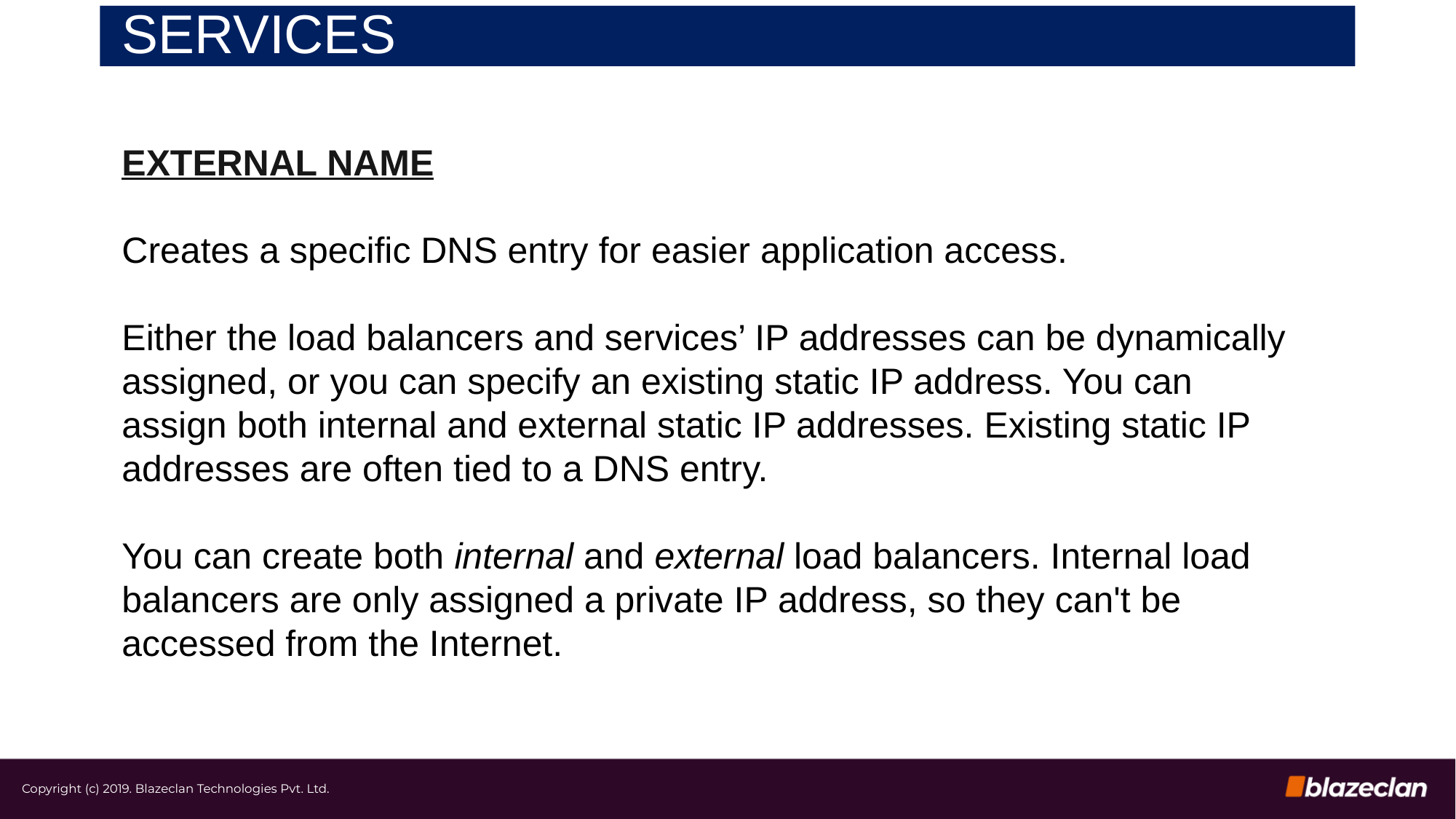

# SERVICES
EXTERNAL NAME

Creates a specific DNS entry for easier application access.

Either the load balancers and services’ IP addresses can be dynamically assigned, or you can specify an existing static IP address. You can assign both internal and external static IP addresses. Existing static IP addresses are often tied to a DNS entry.

You can create both internal and external load balancers. Internal load balancers are only assigned a private IP address, so they can't be accessed from the Internet.
Copyright (c) 2019. Blazeclan Technologies Pvt. Ltd.